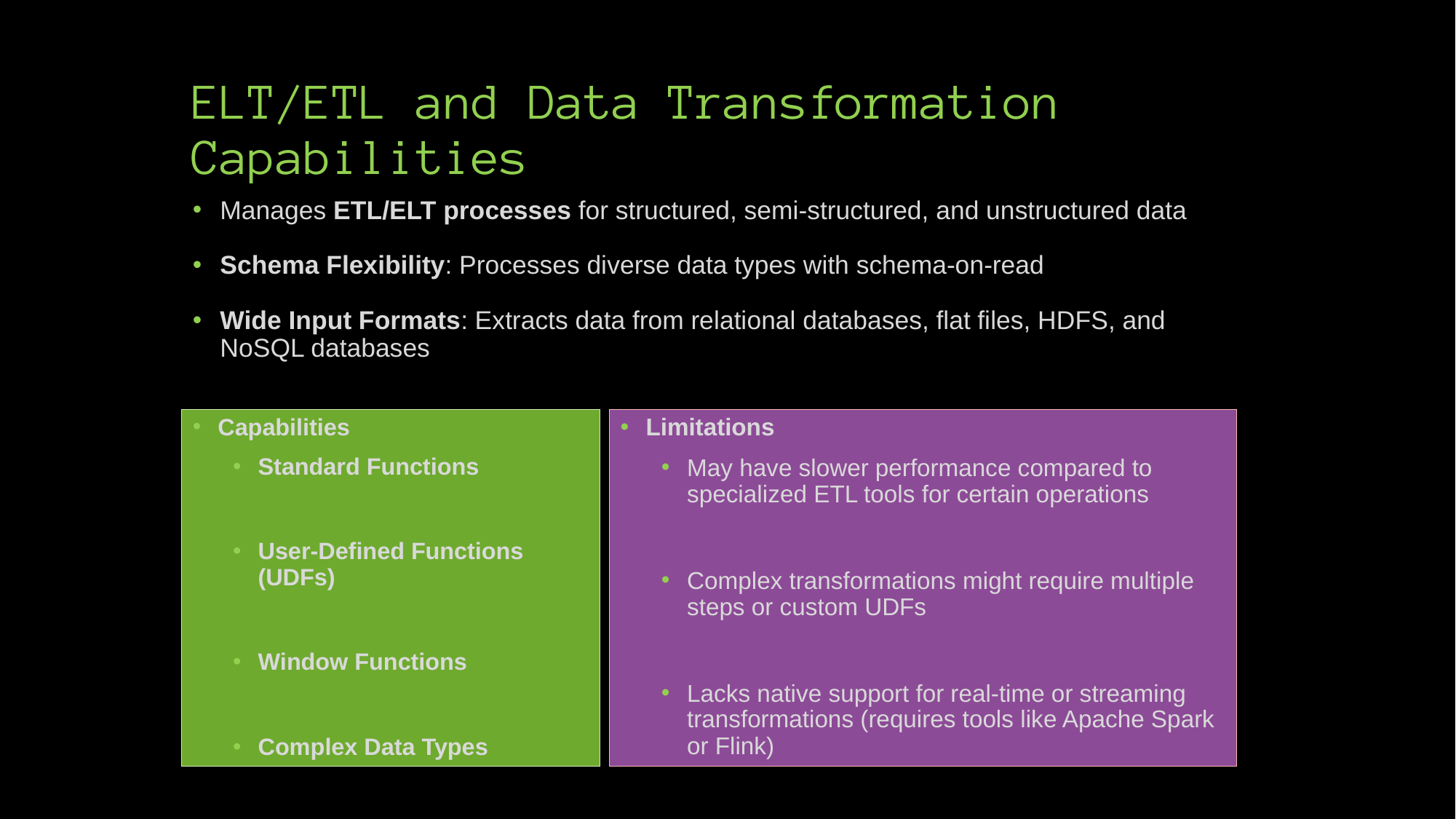

# ELT/ETL and Data Transformation Capabilities
Manages ETL/ELT processes for structured, semi-structured, and unstructured data
Schema Flexibility: Processes diverse data types with schema-on-read
Wide Input Formats: Extracts data from relational databases, flat files, HDFS, and NoSQL databases
Capabilities
Standard Functions

User-Defined Functions (UDFs)

Window Functions

Complex Data Types

Limitations
May have slower performance compared to specialized ETL tools for certain operations

Complex transformations might require multiple steps or custom UDFs

Lacks native support for real-time or streaming transformations (requires tools like Apache Spark or Flink)